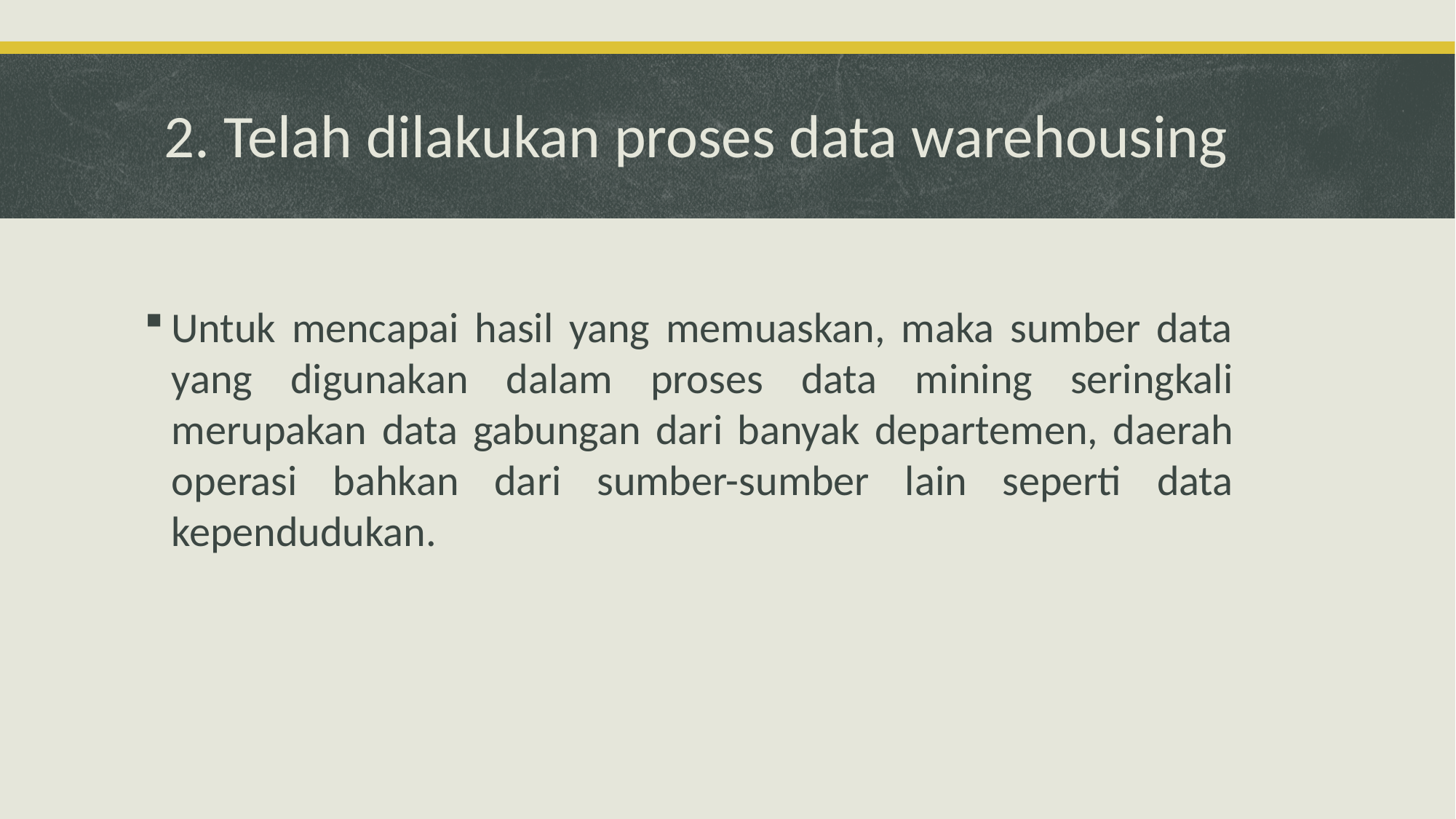

# 2. Telah dilakukan proses data warehousing
Untuk mencapai hasil yang memuaskan, maka sumber data yang digunakan dalam proses data mining seringkali merupakan data gabungan dari banyak departemen, daerah operasi bahkan dari sumber-sumber lain seperti data kependudukan.